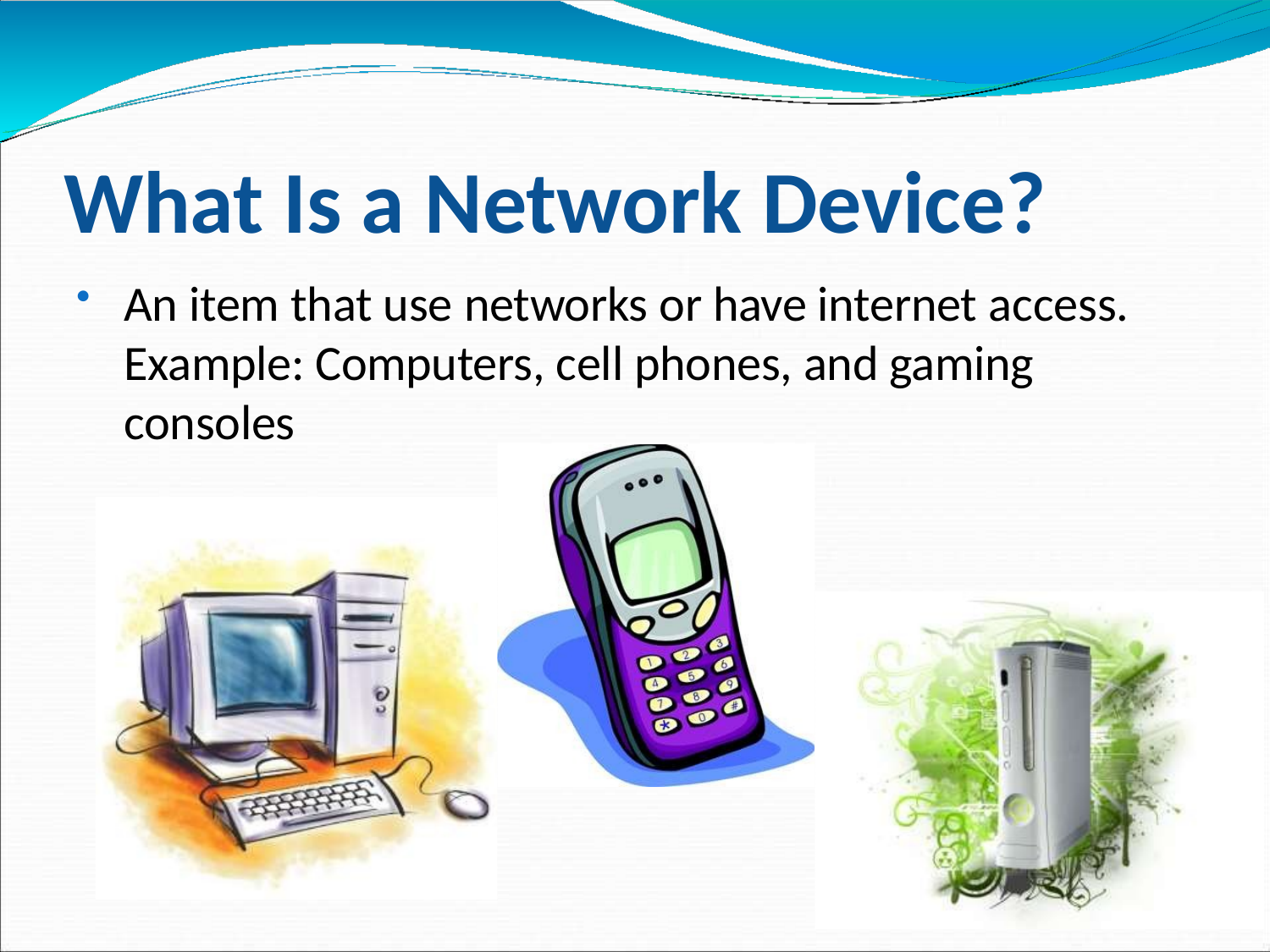

# What Is a Network Device?
An item that use networks or have internet access.  Example: Computers, cell phones, and gaming  consoles